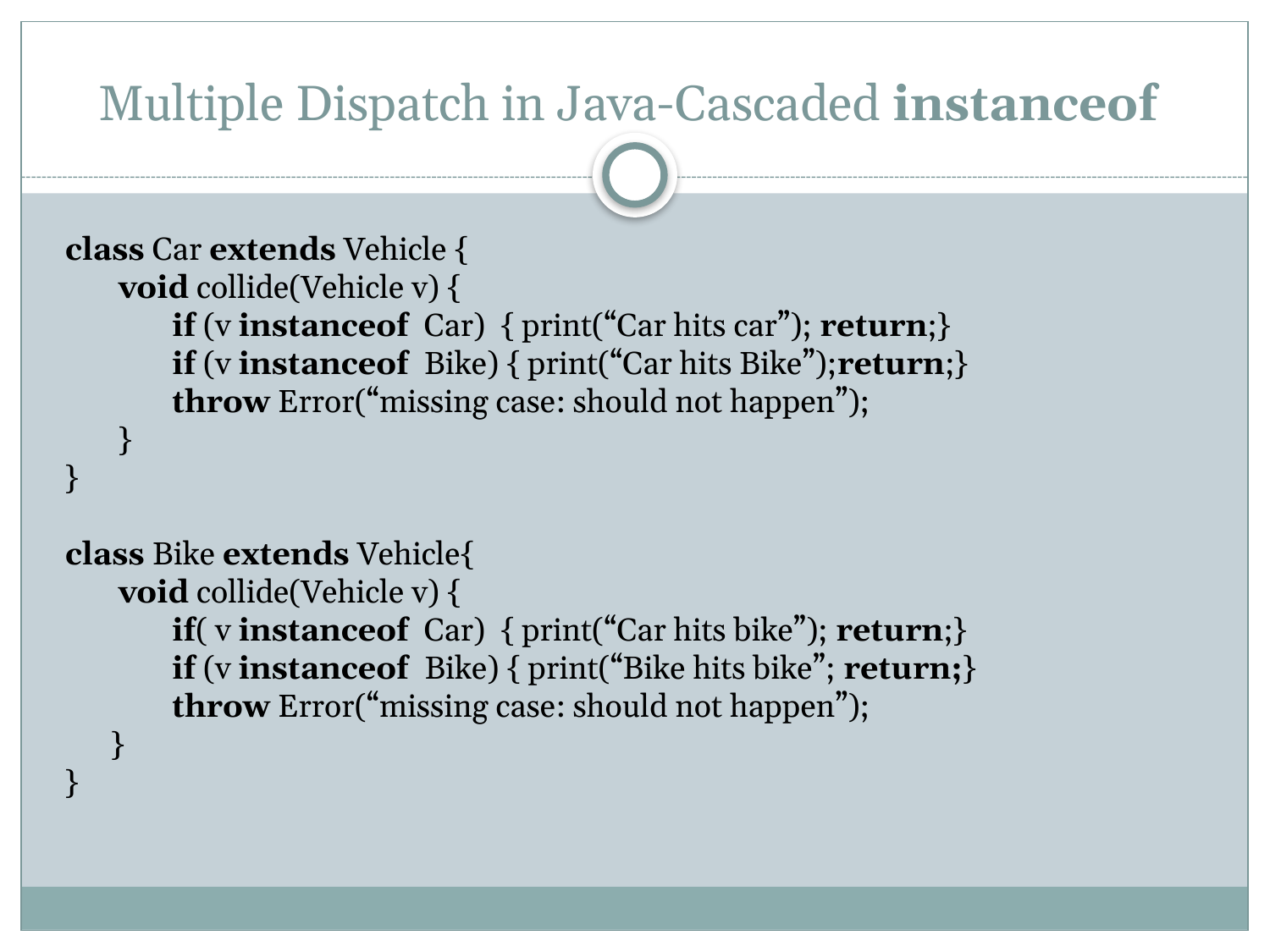

# Multiple Dispatch in Java-Cascaded instanceof
class Car extends Vehicle {
       void collide(Vehicle v) {
              if (v instanceof  Car)  { print(“Car hits car”); return;}
              if (v instanceof  Bike) { print(“Car hits Bike”);return;}
              throw Error(“missing case: should not happen”);
       }
}

class Bike extends Vehicle{
       void collide(Vehicle v) {
              if( v instanceof  Car)  { print(“Car hits bike”); return;}
              if (v instanceof  Bike) { print(“Bike hits bike”; return;}
              throw Error(“missing case: should not happen”);
      }
}